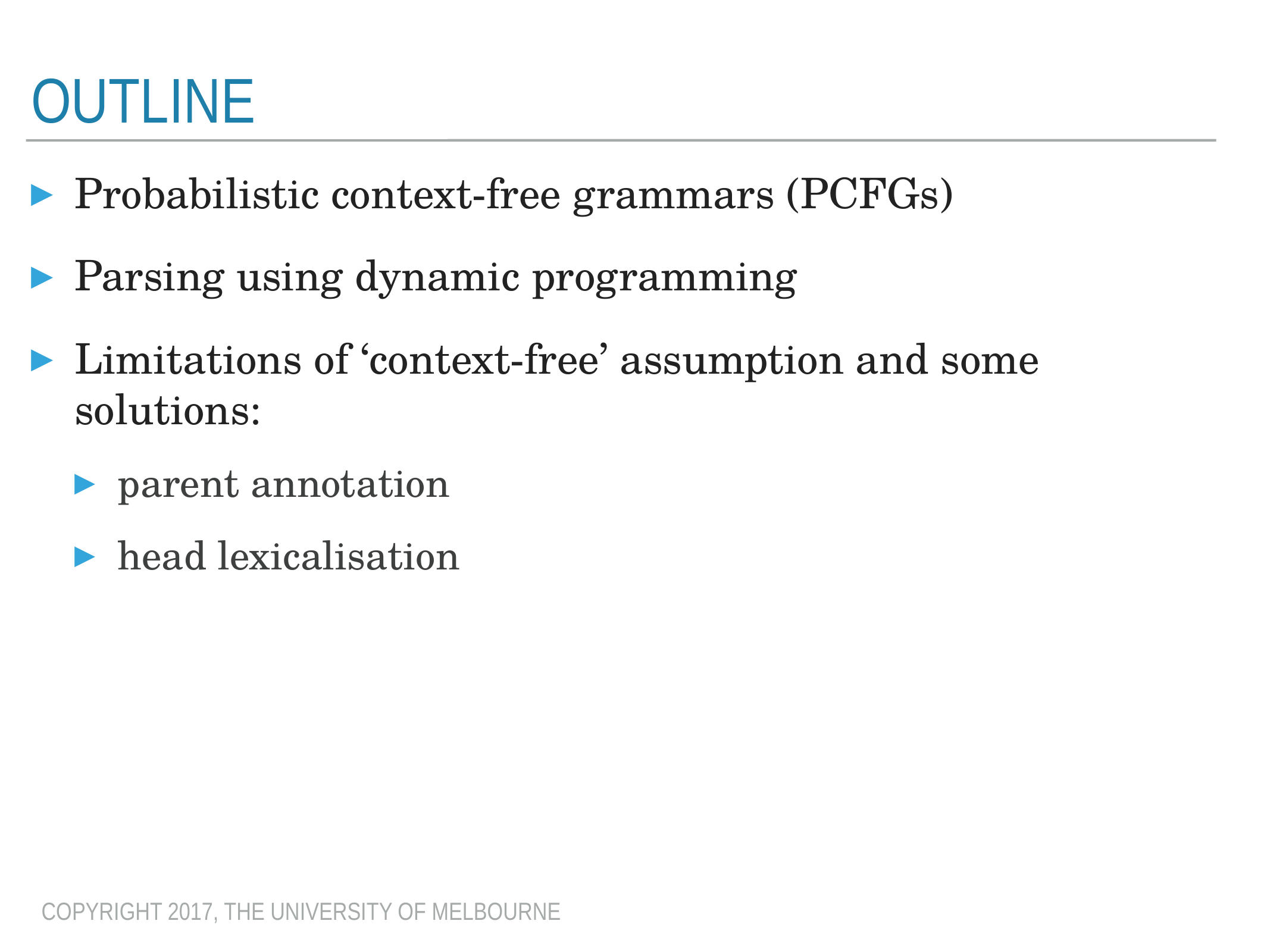

# Outline
Probabilistic context-free grammars (PCFGs)
Parsing using dynamic programming
Limitations of ‘context-free’ assumption and some solutions:
parent annotation
head lexicalisation